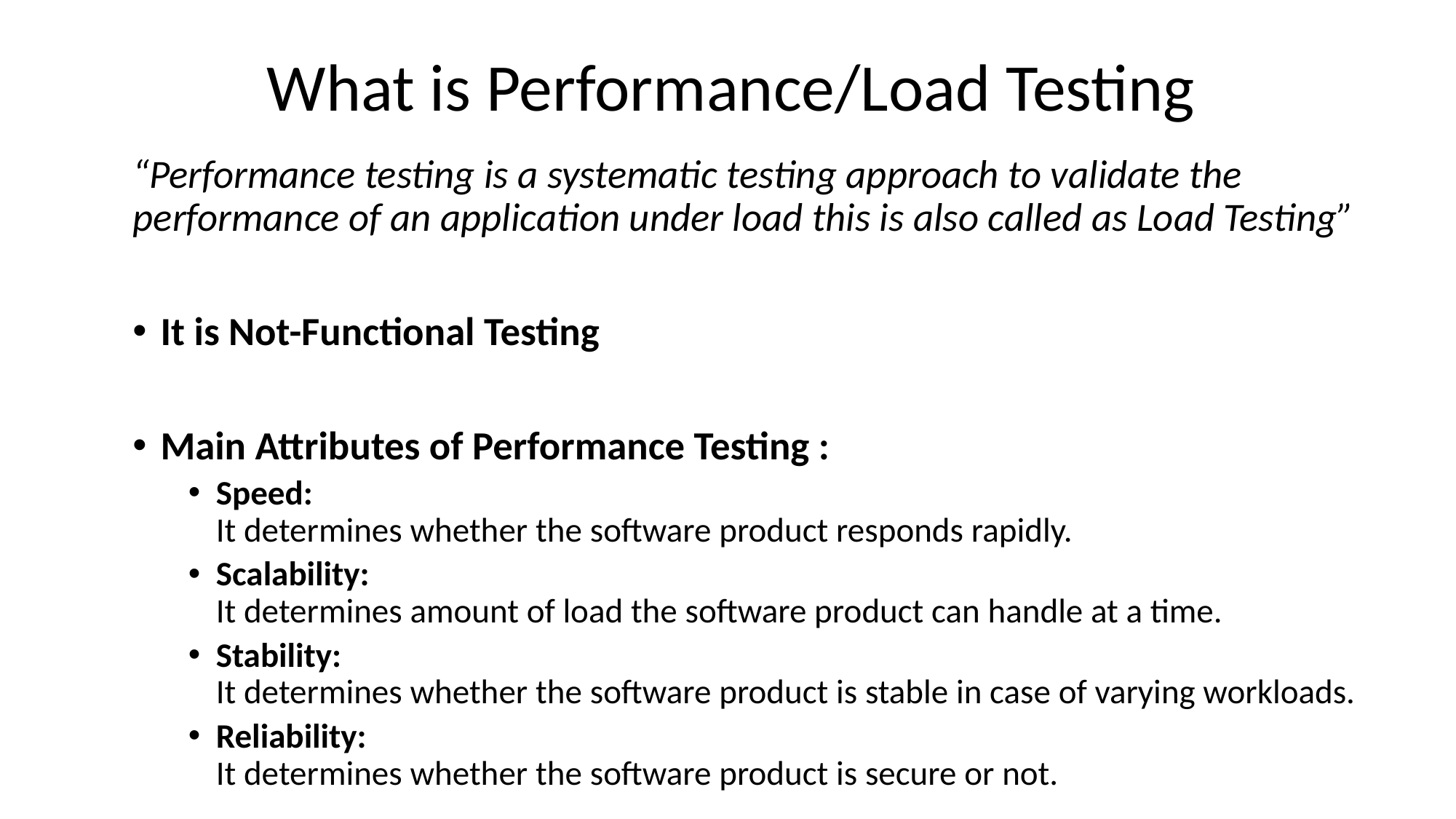

# What is Performance/Load Testing
“Performance testing is a systematic testing approach to validate the performance of an application under load this is also called as Load Testing”

It is Not-Functional Testing

Main Attributes of Performance Testing :
Speed:
It determines whether the software product responds rapidly.
Scalability:
It determines amount of load the software product can handle at a time.
Stability:
It determines whether the software product is stable in case of varying workloads.
Reliability:
It determines whether the software product is secure or not.